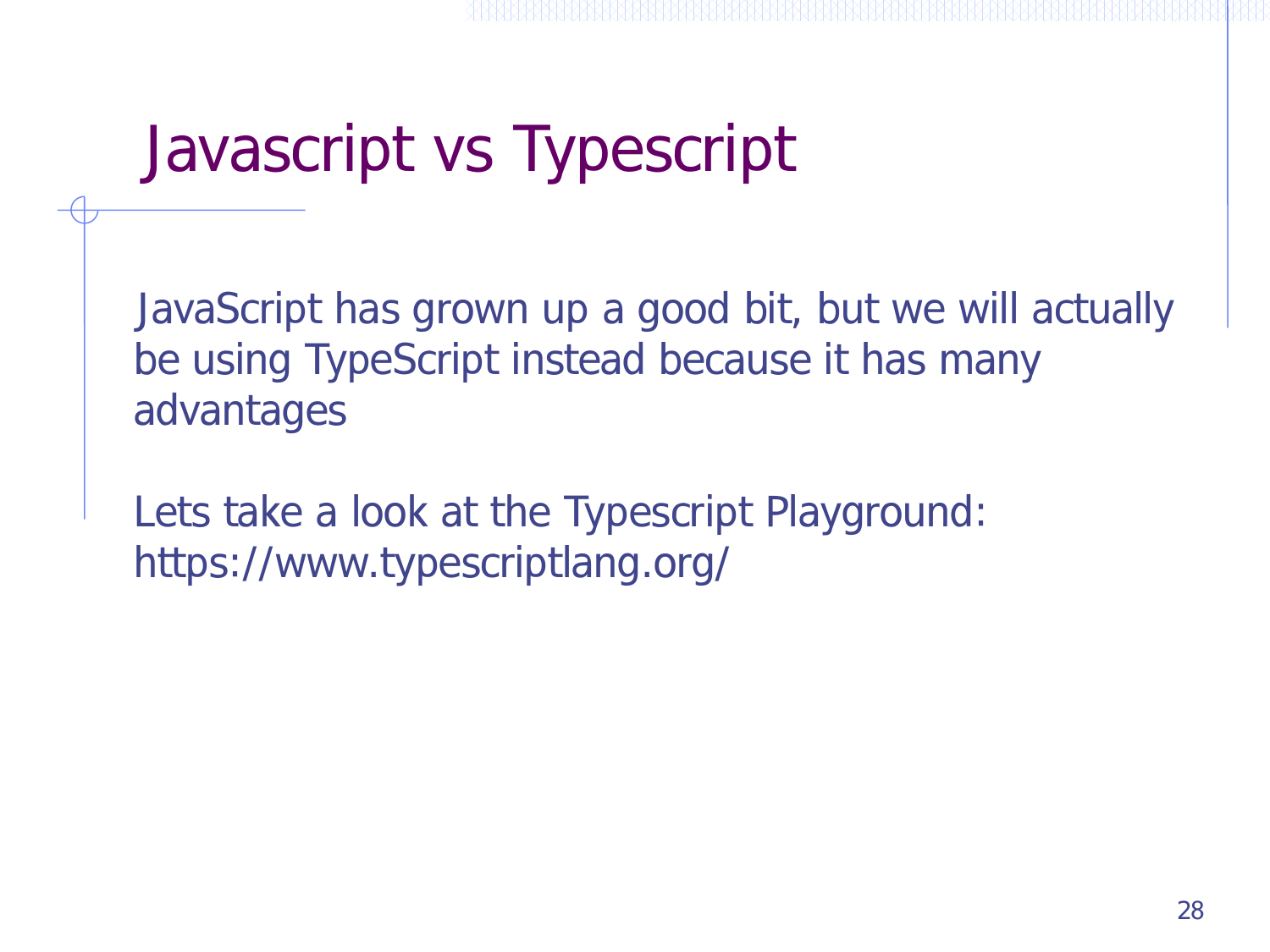

# Javascript vs Typescript
JavaScript has grown up a good bit, but we will actually
be using TypeScript instead because it has many
advantages
Lets take a look at the Typescript Playground:
https://www.typescriptlang.org/
28